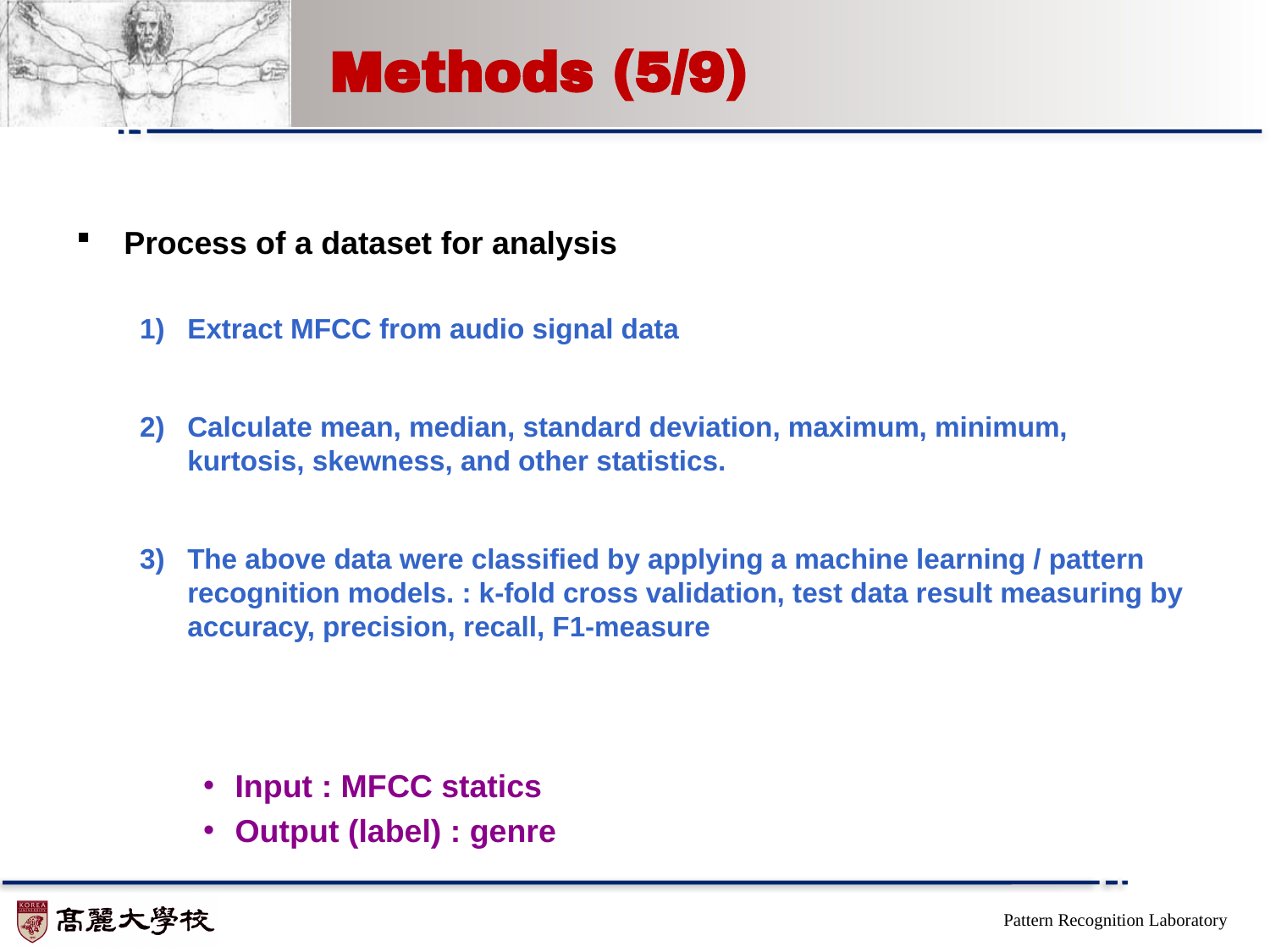

# Methods (5/9)
Process of a dataset for analysis

Extract MFCC from audio signal data

Calculate mean, median, standard deviation, maximum, minimum, kurtosis, skewness, and other statistics.

The above data were classified by applying a machine learning / pattern recognition models. : k-fold cross validation, test data result measuring by accuracy, precision, recall, F1-measure

Input : MFCC statics
Output (label) : genre